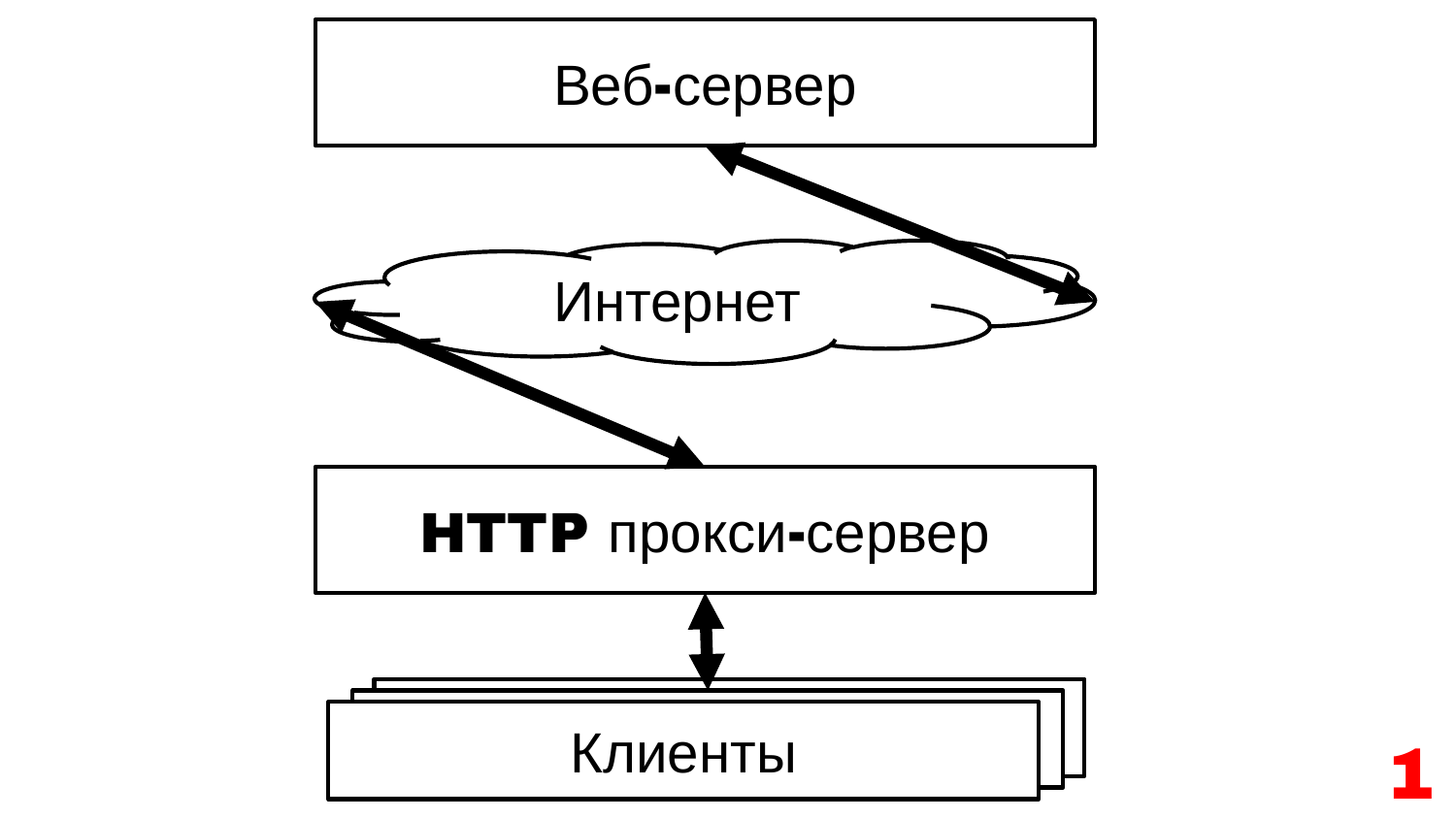

Веб-сервер
Интернет
HTTP прокси-сервер
Клиенты
Клиенты
Клиенты
1